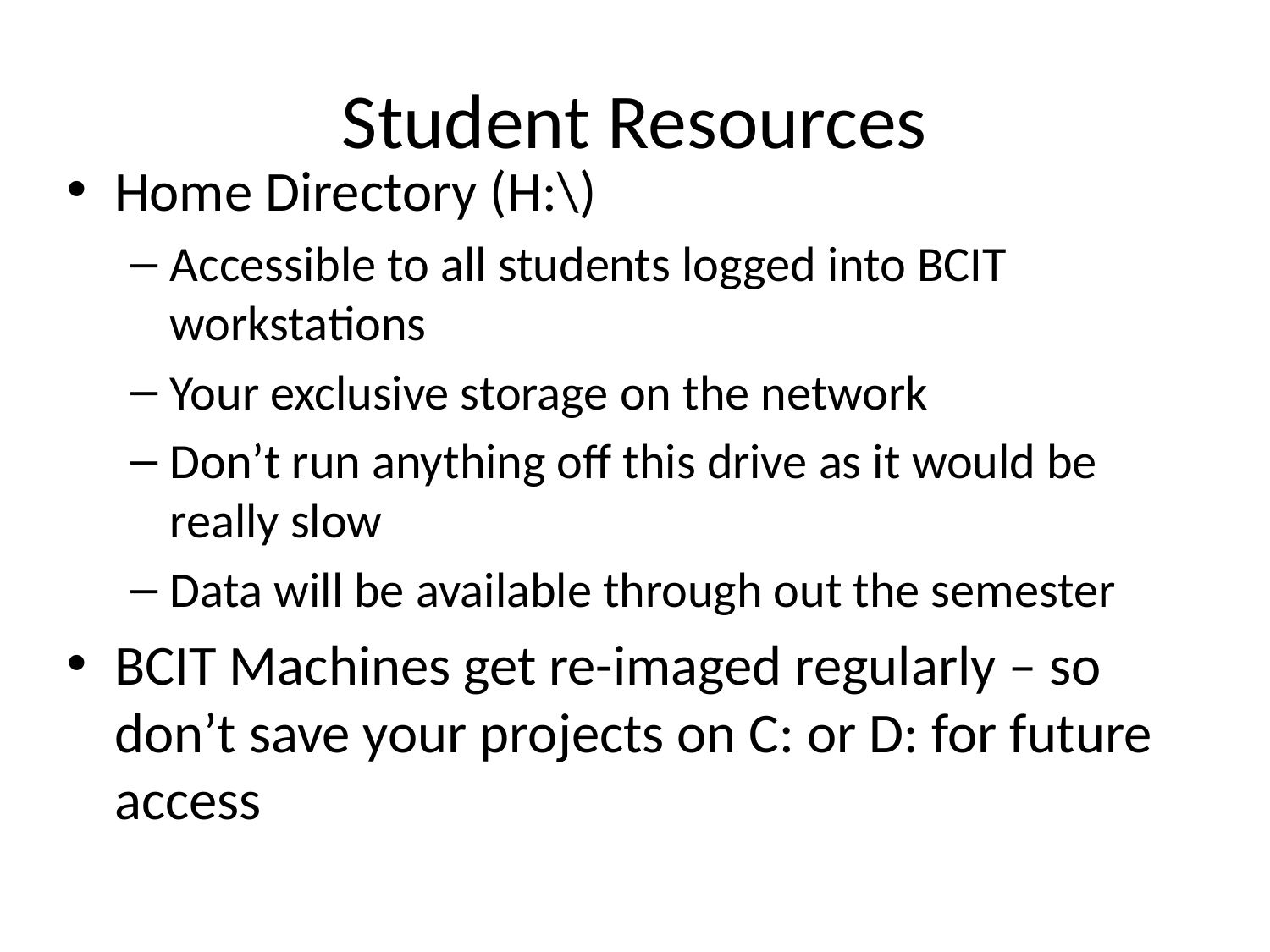

# Student Resources
Home Directory (H:\)
Accessible to all students logged into BCIT workstations
Your exclusive storage on the network
Don’t run anything off this drive as it would be really slow
Data will be available through out the semester
BCIT Machines get re-imaged regularly – so don’t save your projects on C: or D: for future access